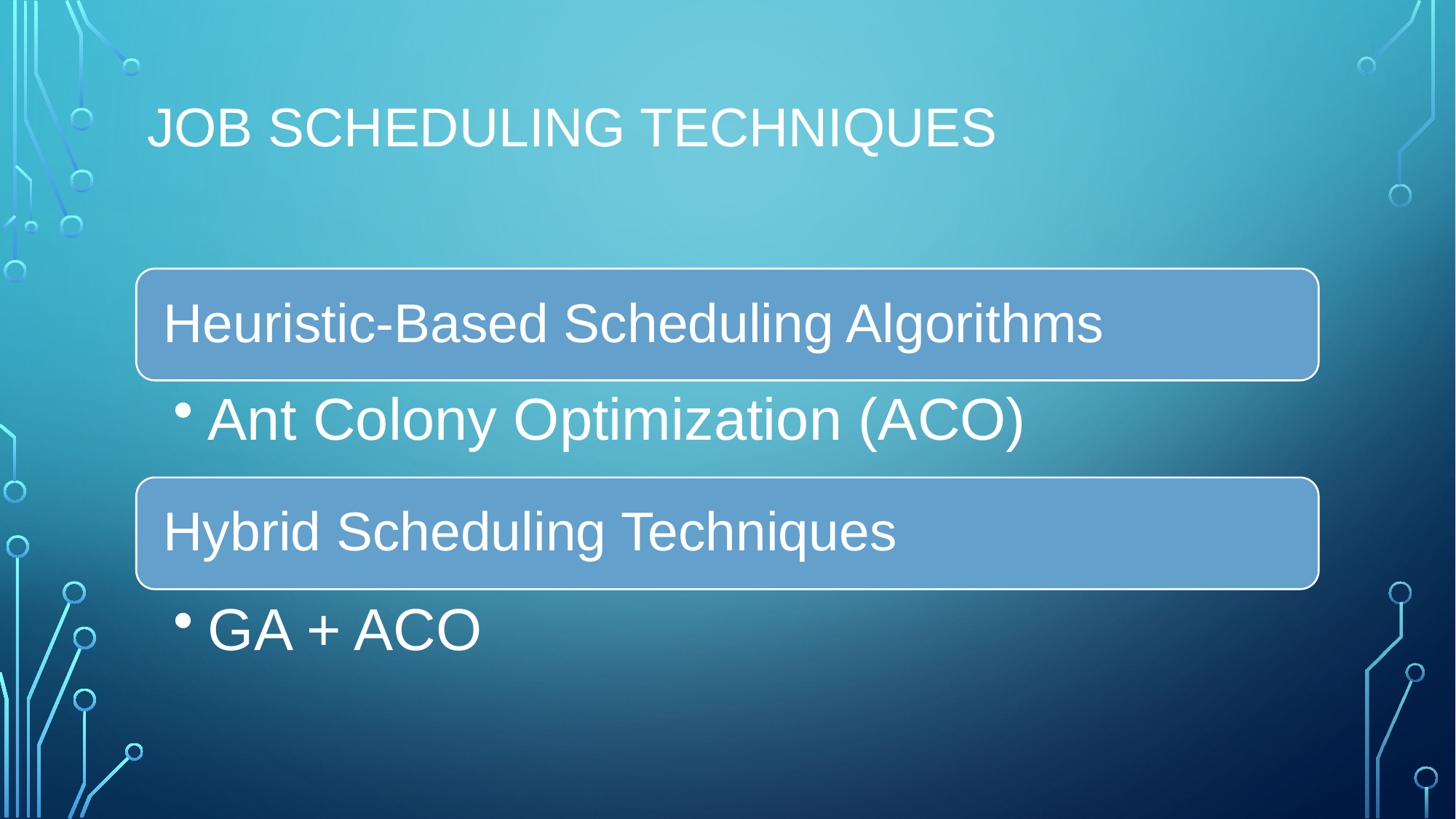

# Job Scheduling Techniques
Heuristic-Based Scheduling Algorithms
Ant Colony Optimization (ACO)
Hybrid Scheduling Techniques
GA + ACO